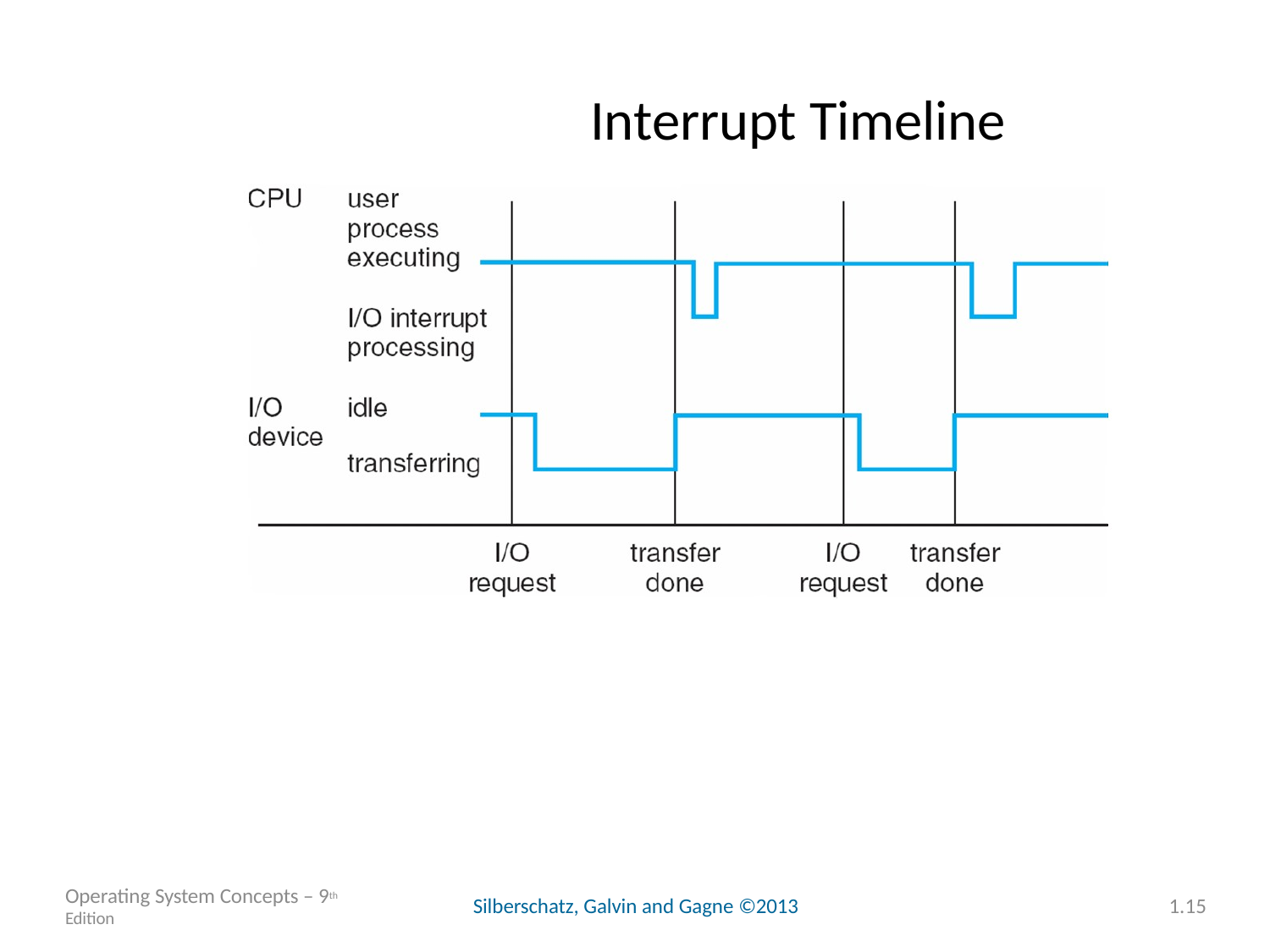

# Interrupt Timeline

Operating System Concepts – 9th Edition
Silberschatz, Galvin and Gagne ©2013
1.15